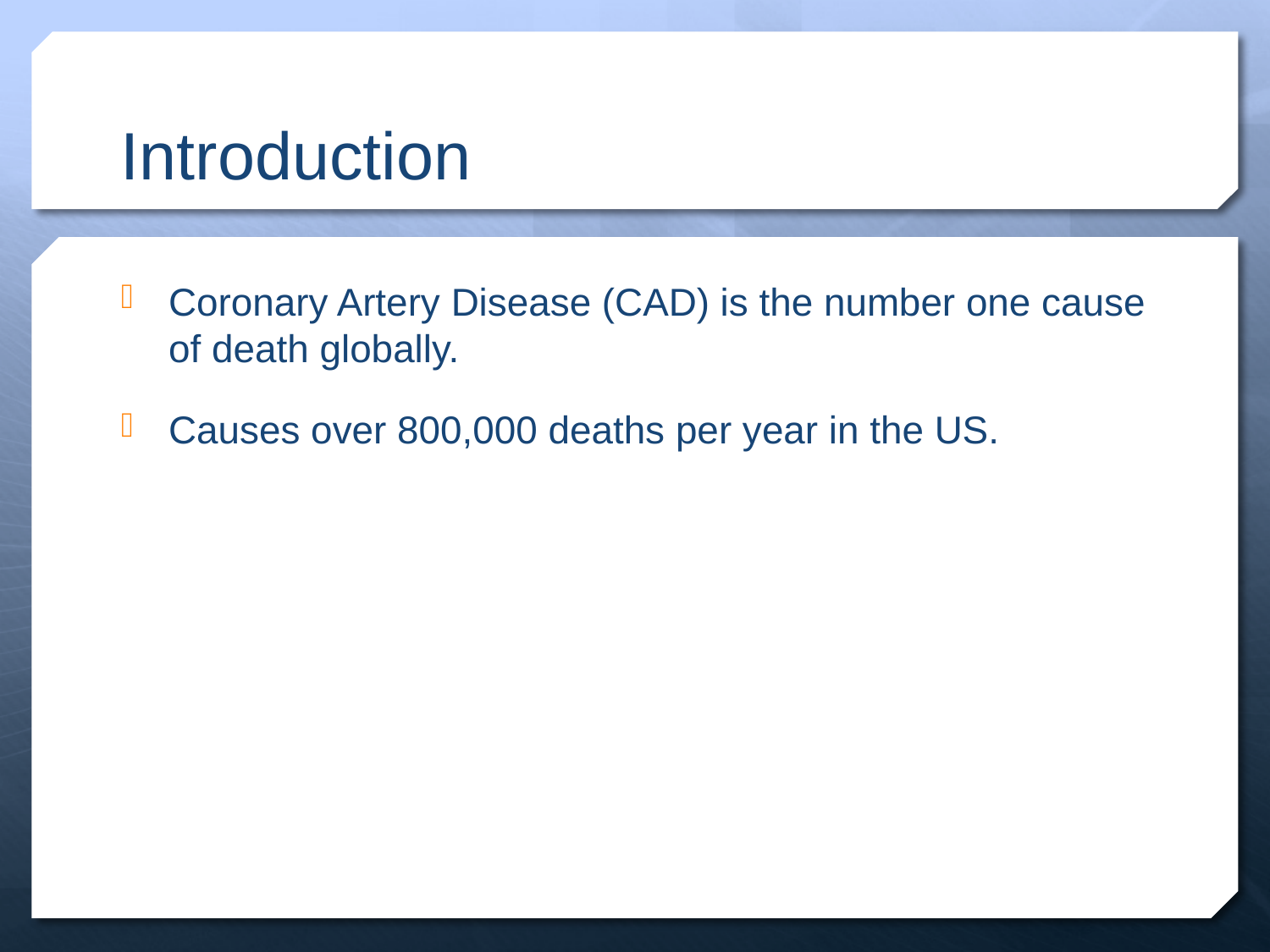

# Introduction
Coronary Artery Disease (CAD) is the number one cause of death globally.
Causes over 800,000 deaths per year in the US.